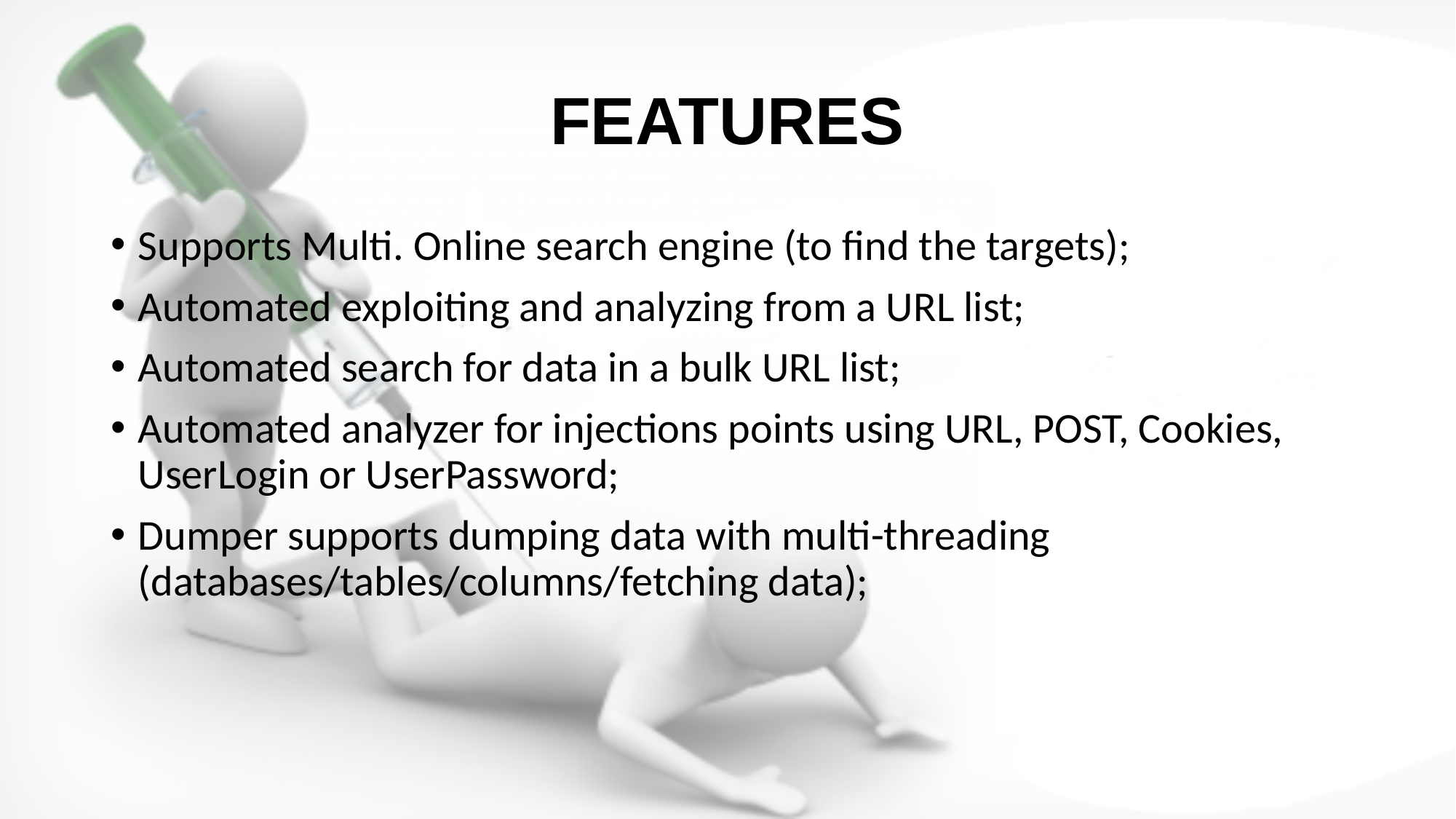

# FEATURES
Supports Multi. Online search engine (to find the targets);
Automated exploiting and analyzing from a URL list;
Automated search for data in a bulk URL list;
Automated analyzer for injections points using URL, POST, Cookies, UserLogin or UserPassword;
Dumper supports dumping data with multi-threading (databases/tables/columns/fetching data);